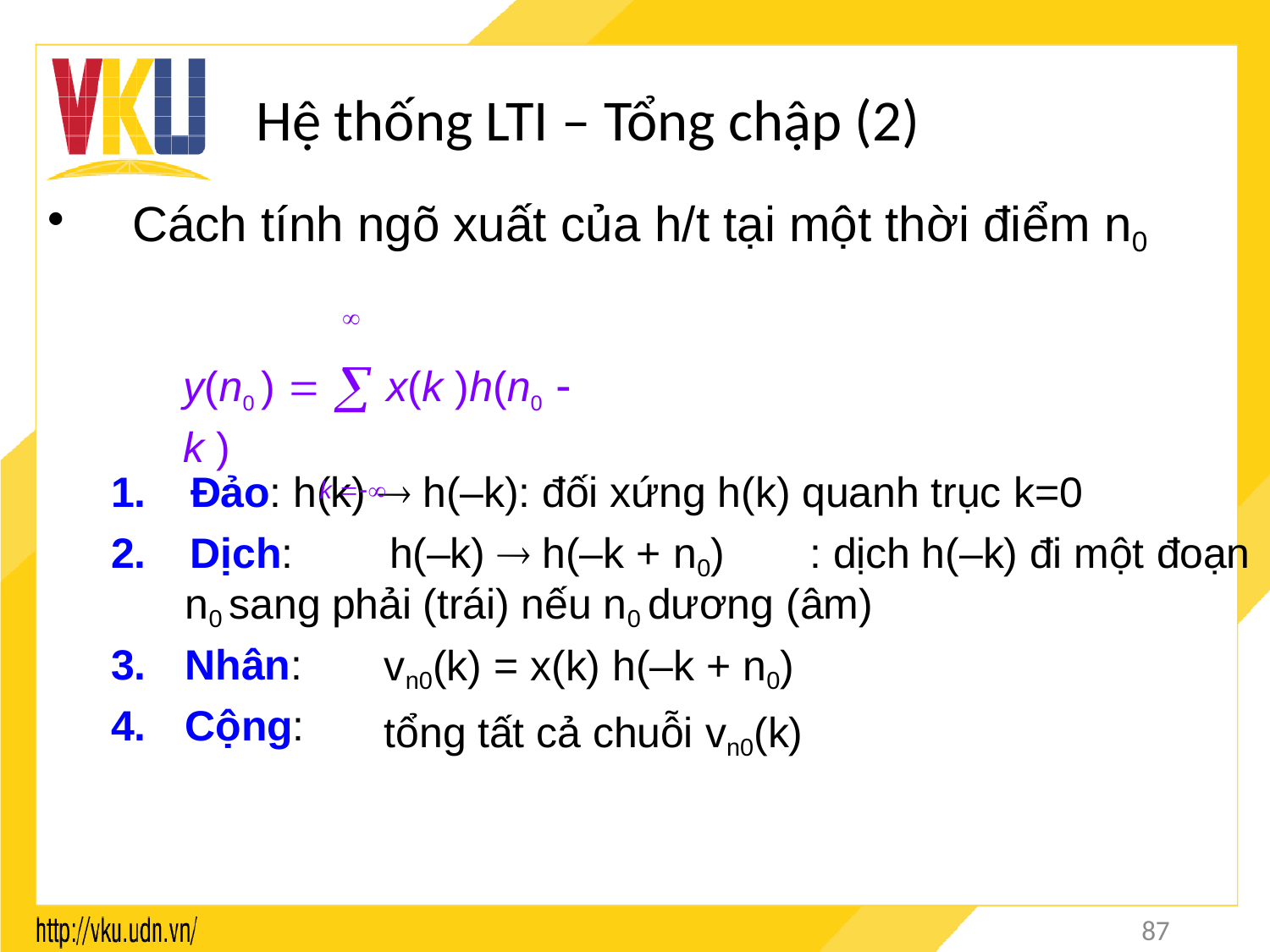

# Hệ thống LTI – Tổng chập (2)
Cách tính ngõ xuất của h/t tại một thời điểm n0
y(n0 ) =	∑ x(k )h(n0 − k )
k =−∞
∞
1.	Đảo: h(k) → h(–k): đối xứng h(k) quanh trục k=0
2.	Dịch:	h(–k) → h(–k + n0)
: dịch h(–k) đi một đoạn
n0 sang phải (trái) nếu n0 dương (âm)
Nhân:
Cộng:
vn0(k) = x(k) h(–k + n0)  tổng tất cả chuỗi vn0(k)
87